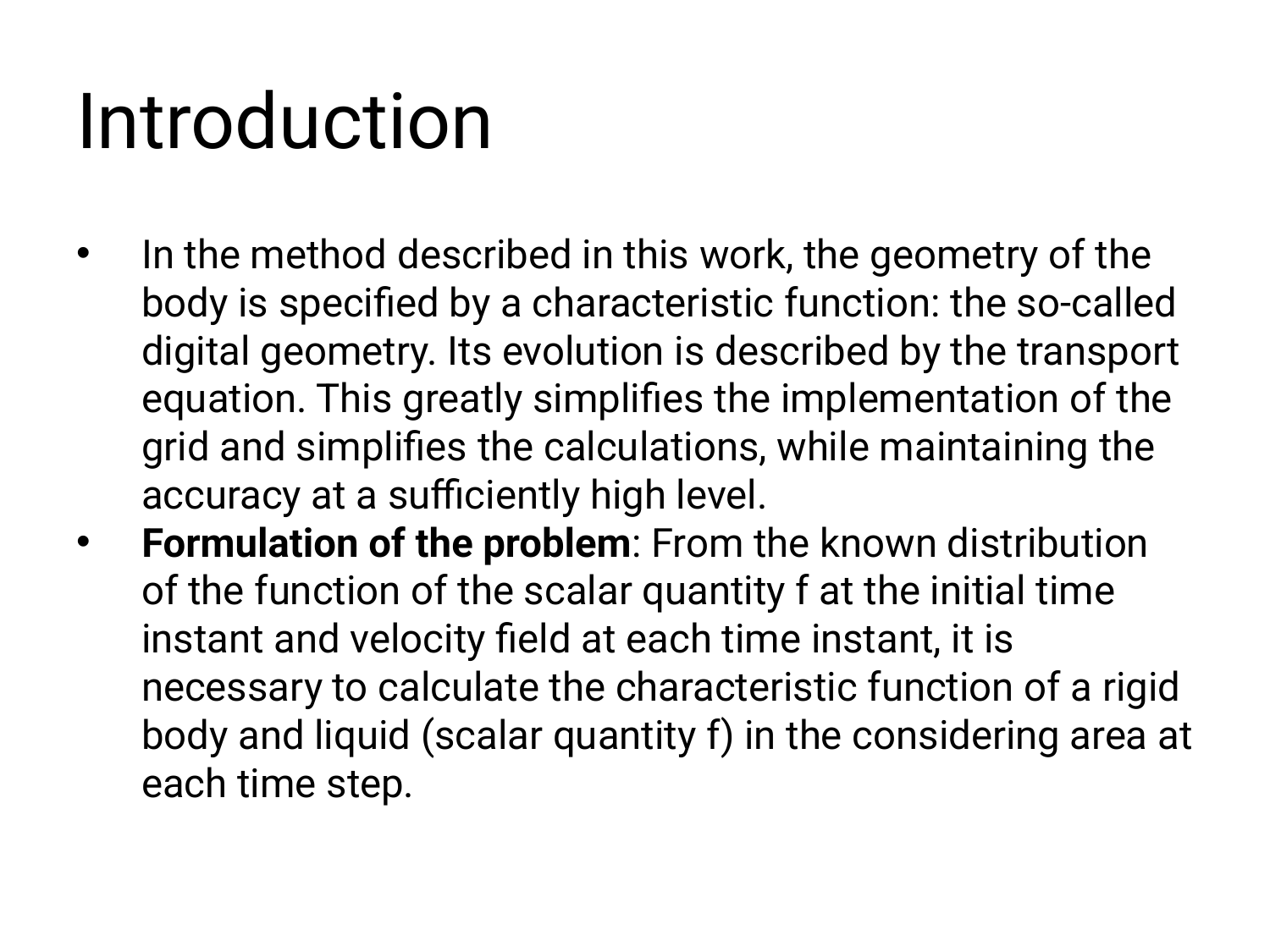

# Introduction
In the method described in this work, the geometry of the body is specified by a characteristic function: the so-called digital geometry. Its evolution is described by the transport equation. This greatly simplifies the implementation of the grid and simplifies the calculations, while maintaining the accuracy at a sufficiently high level.
Formulation of the problem: From the known distribution of the function of the scalar quantity f at the initial time instant and velocity field at each time instant, it is necessary to calculate the characteristic function of a rigid body and liquid (scalar quantity f) in the considering area at each time step.